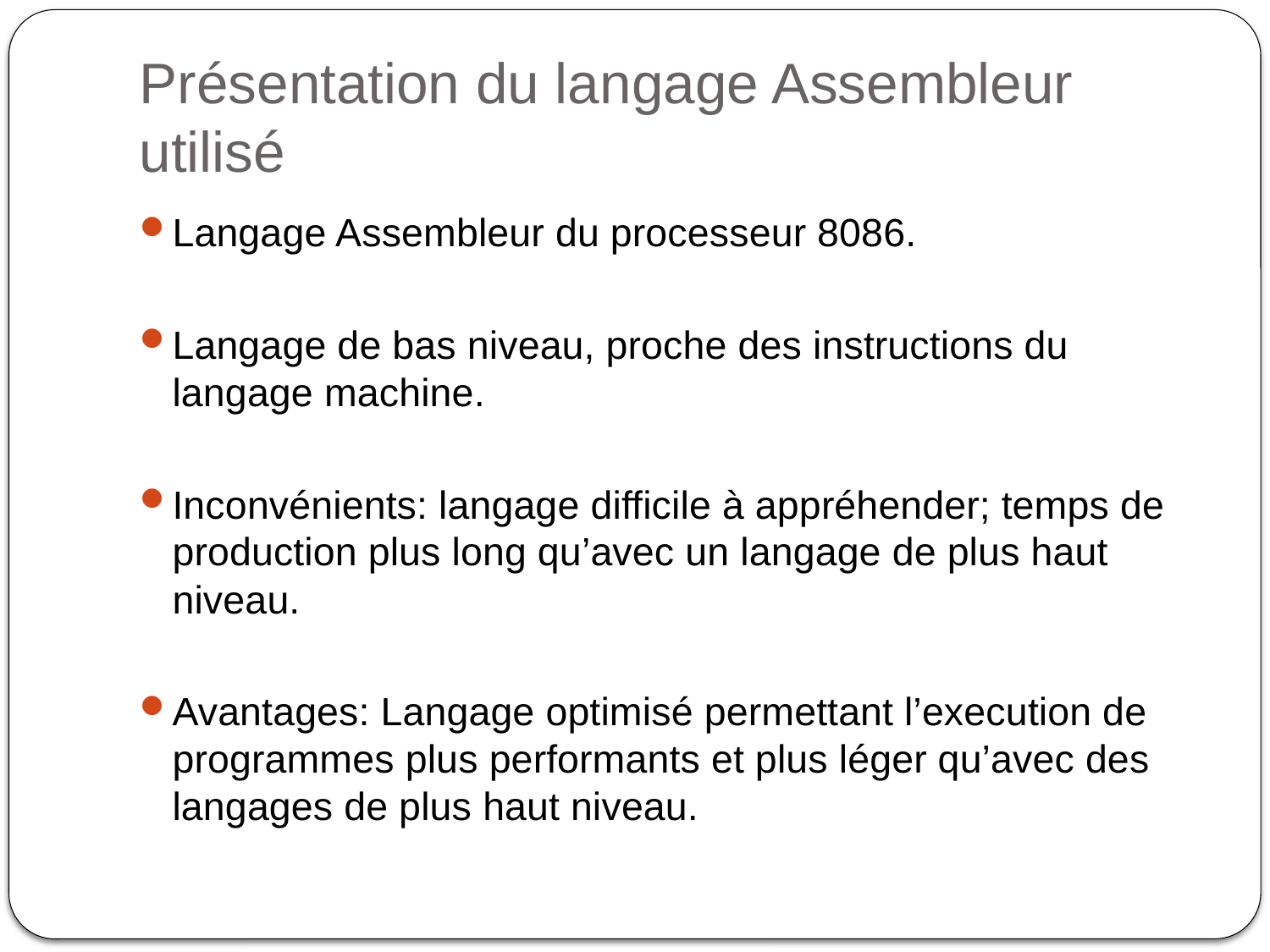

# Présentation du langage Assembleur utilisé
Langage Assembleur du processeur 8086.

Langage de bas niveau, proche des instructions du langage machine.

Inconvénients: langage difficile à appréhender; temps de production plus long qu’avec un langage de plus haut niveau.

Avantages: Langage optimisé permettant l’execution de programmes plus performants et plus léger qu’avec des langages de plus haut niveau.